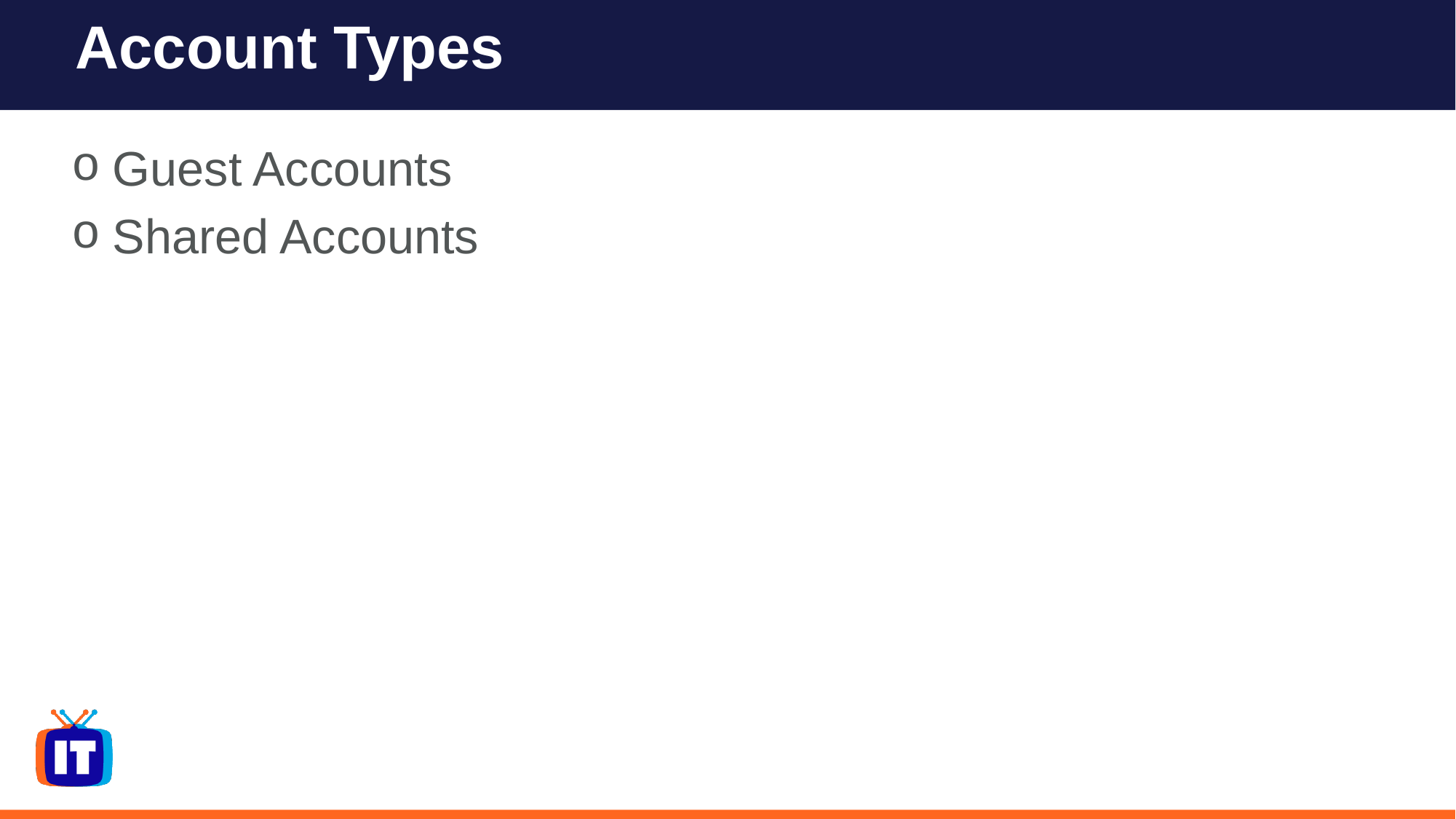

# Account Types
Guest Accounts
Shared Accounts